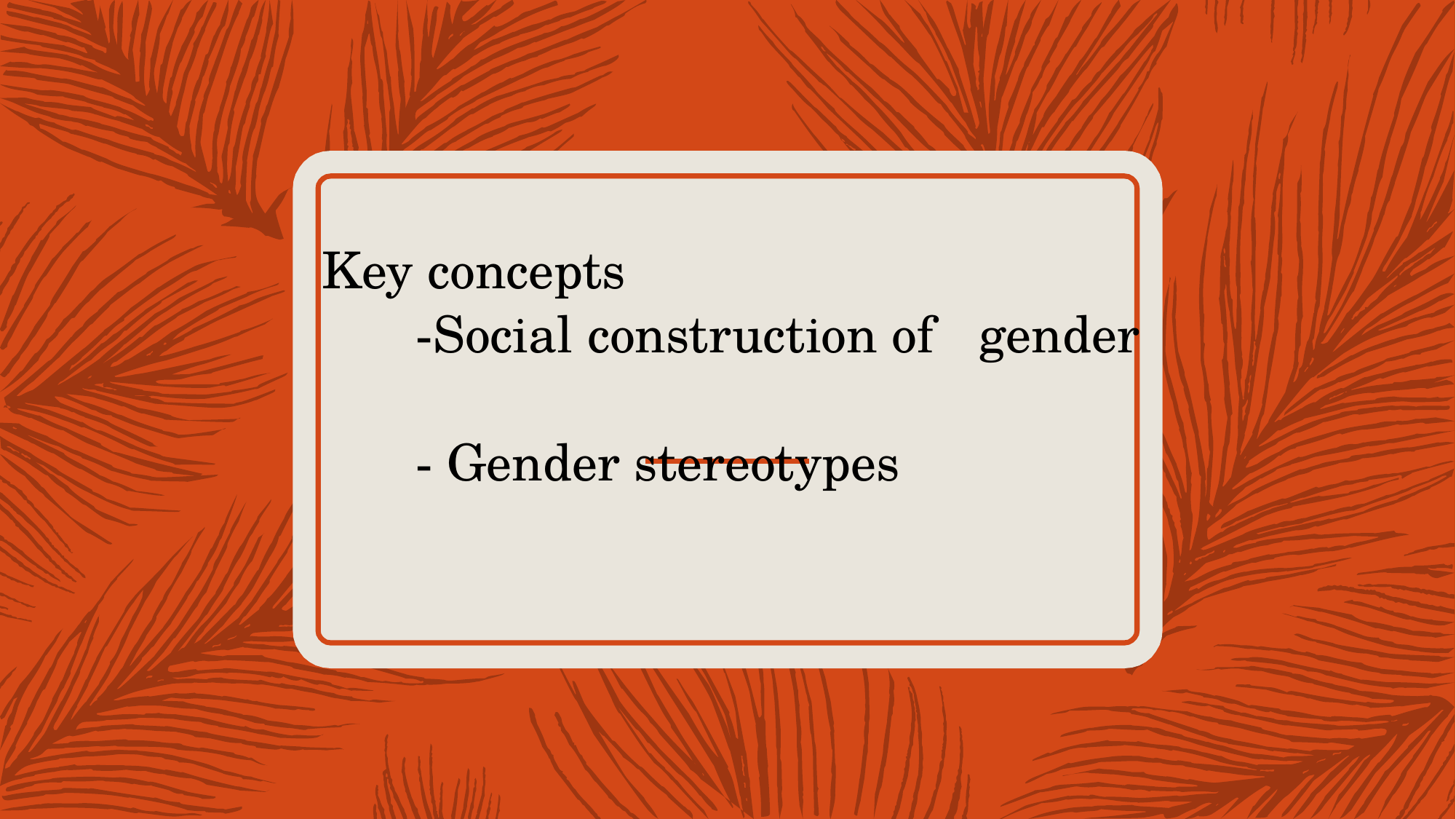

# Key concepts -Social construction of 	gender - Gender stereotypes